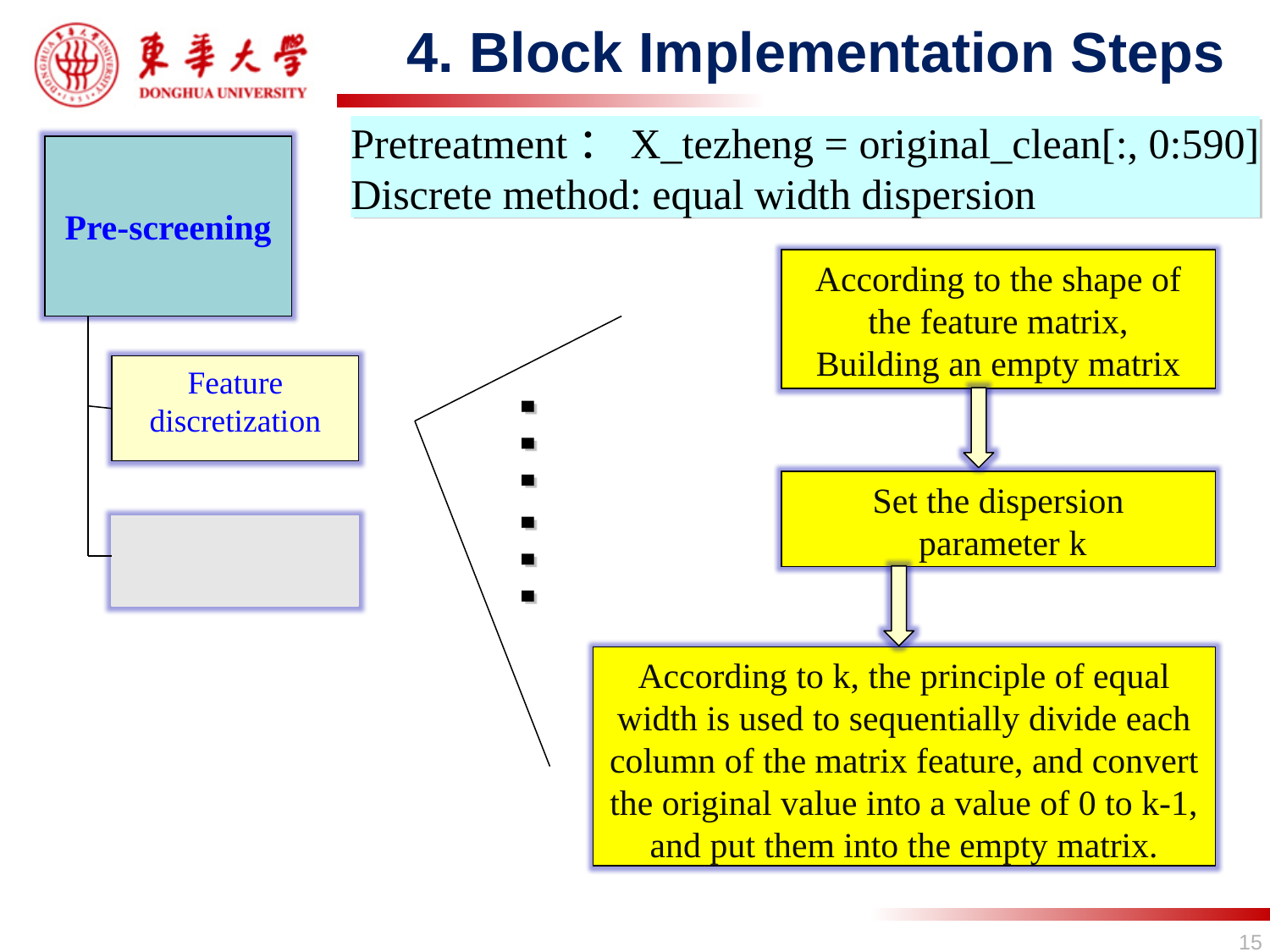

# 4. Block Implementation Steps
Pretreatment：X_tezheng = original_clean[:, 0:590]
Discrete method: equal width dispersion
Pre-screening
According to the shape of the feature matrix,
Building an empty matrix
Feature discretization
……

Set the dispersion
 parameter k
Calculate mutual information

According to k, the principle of equal width is used to sequentially divide each column of the matrix feature, and convert the original value into a value of 0 to k-1, and put them into the empty matrix.
15